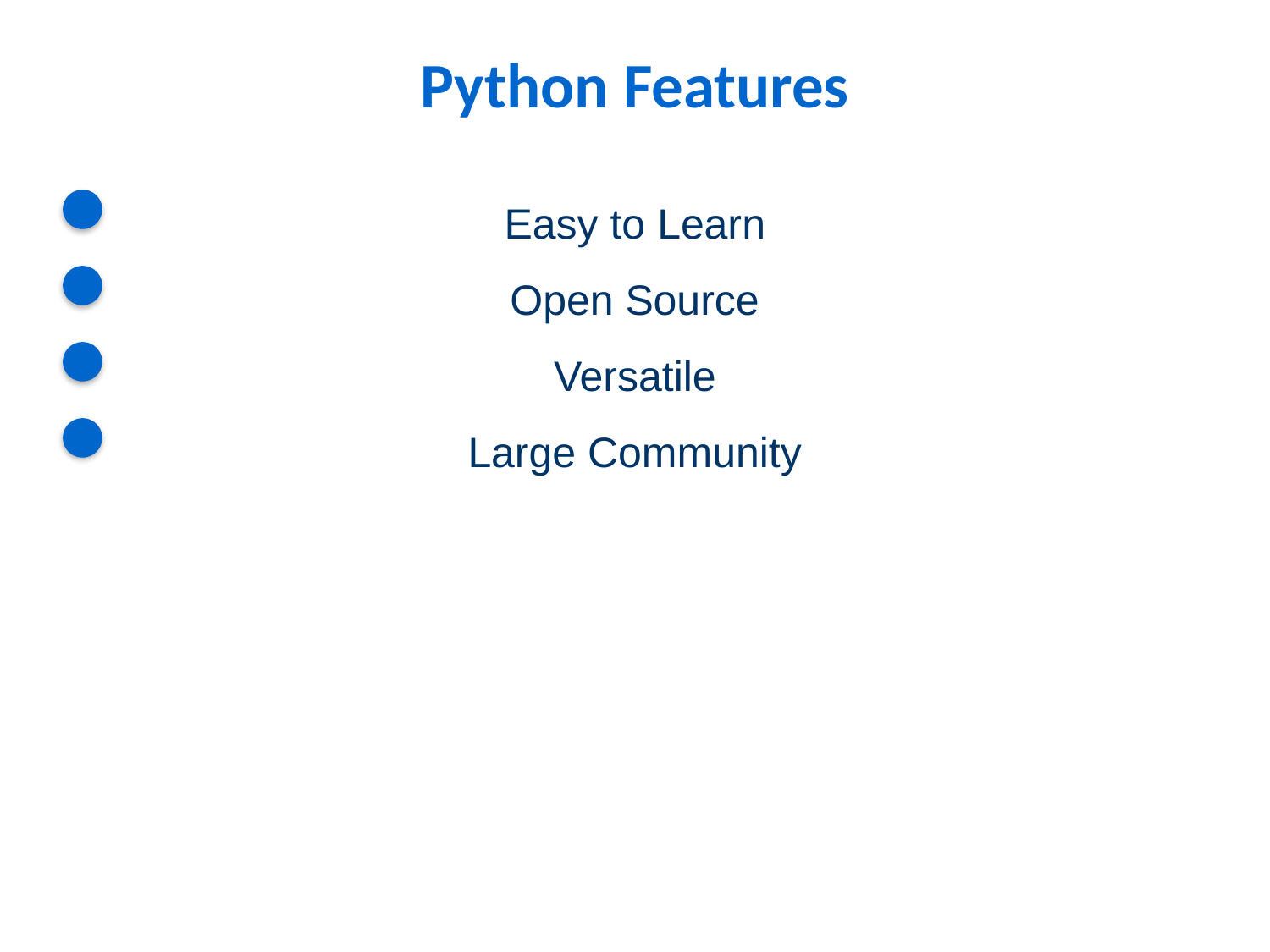

Python Features
#

Easy to Learn

Open Source

Versatile

Large Community